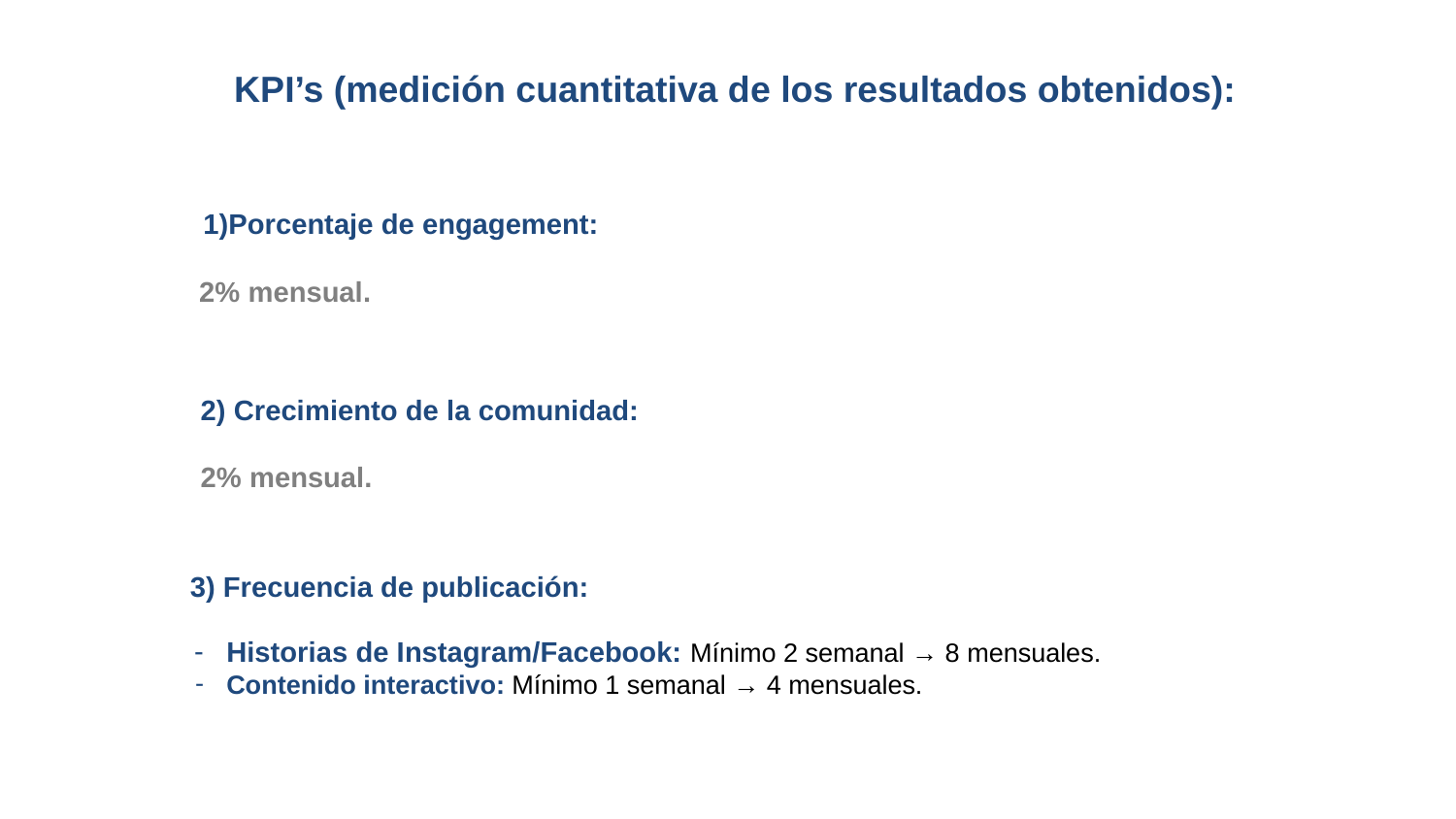

KPI’s (medición cuantitativa de los resultados obtenidos):
Porcentaje de engagement:

2% mensual.
2) Crecimiento de la comunidad:

2% mensual.
3) Frecuencia de publicación:

Historias de Instagram/Facebook: Mínimo 2 semanal → 8 mensuales.
Contenido interactivo: Mínimo 1 semanal → 4 mensuales.